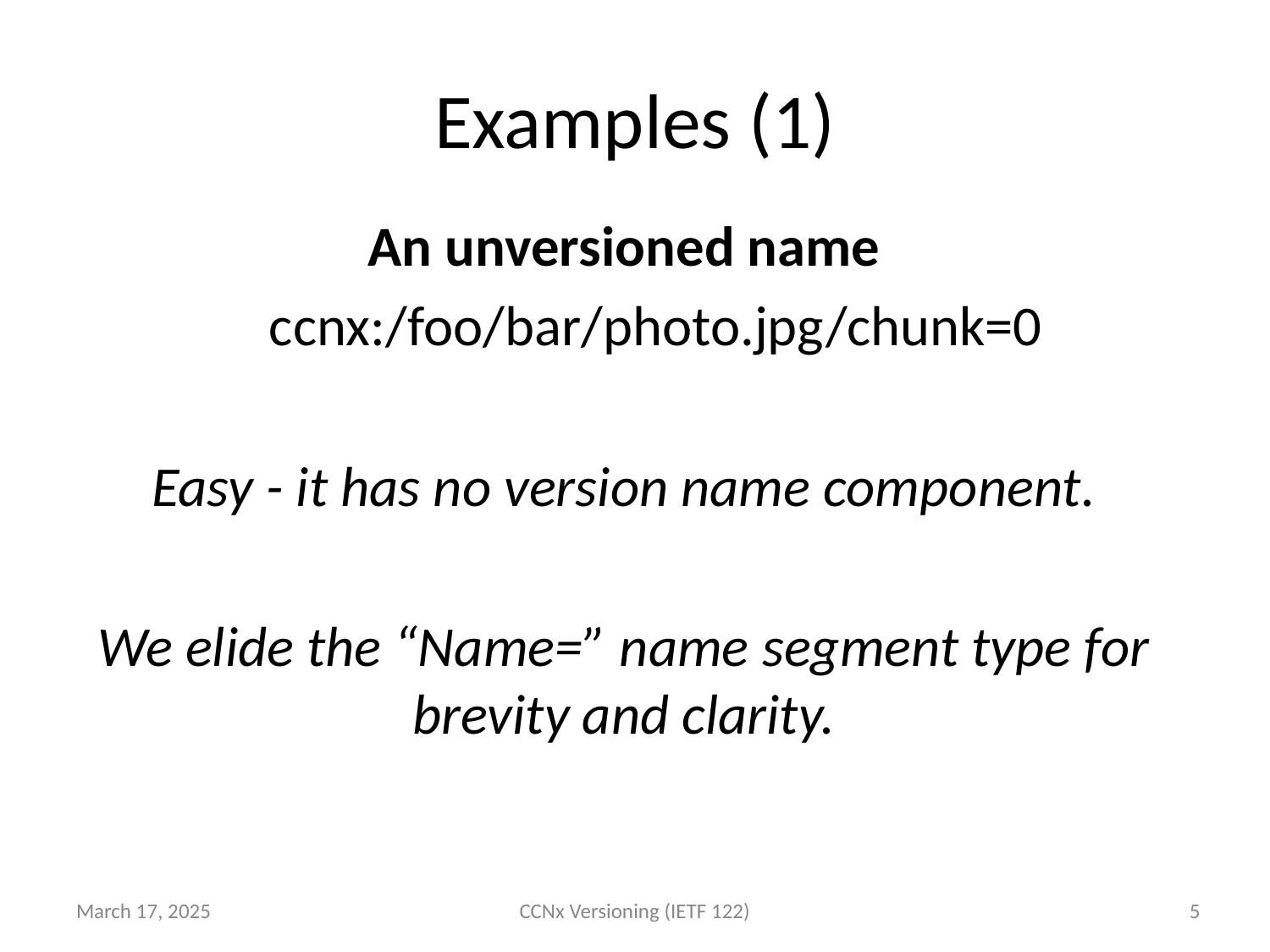

# Examples (1)
An unversioned name
ccnx:/foo/bar/photo.jpg/chunk=0

Easy - it has no version name component.

We elide the “Name=” name segment type for brevity and clarity.
5